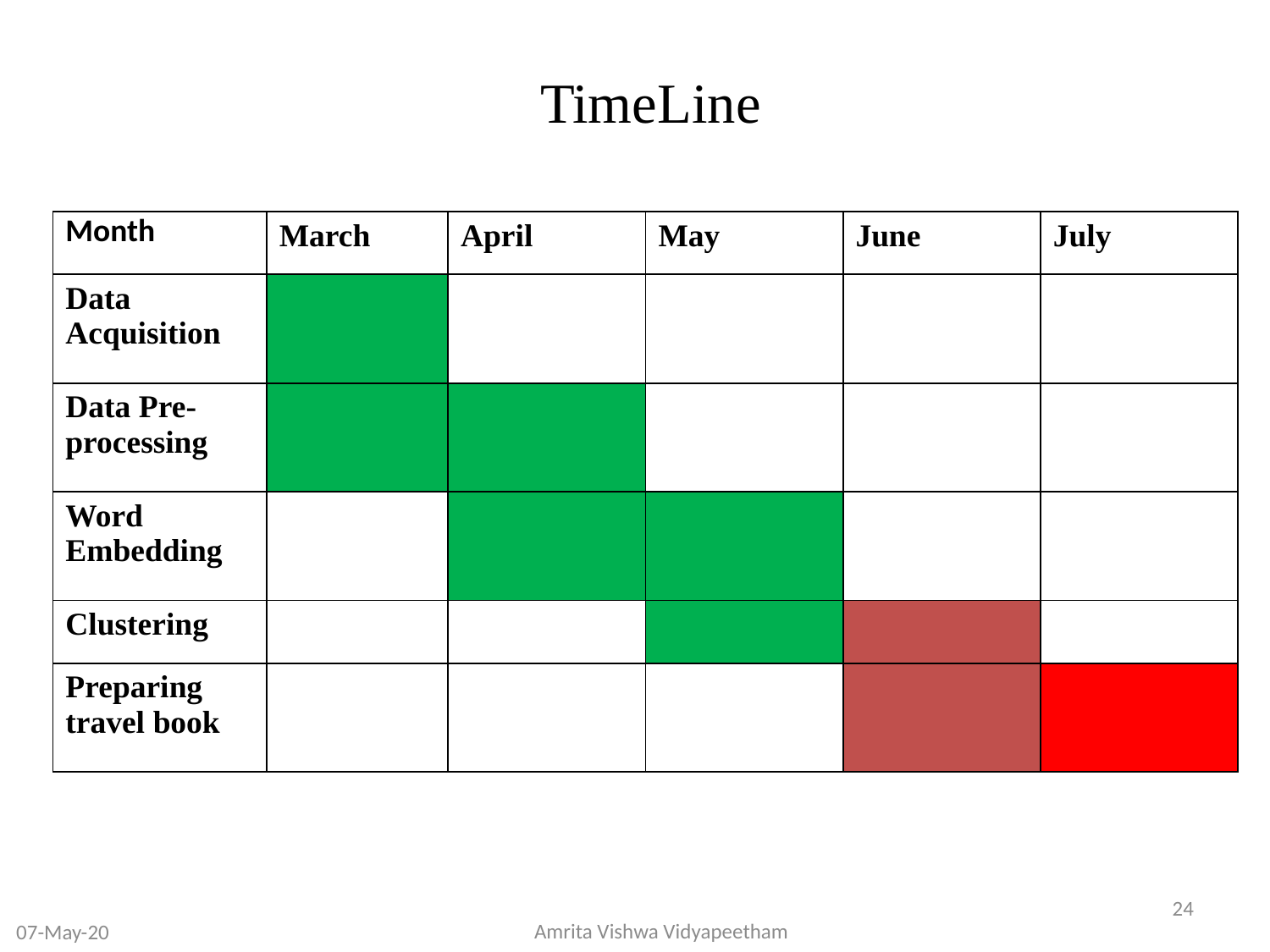

# TimeLine
| Month | March | April | May | June | July |
| --- | --- | --- | --- | --- | --- |
| Data Acquisition |  |  |  |  |  |
| Data Pre-processing |  |  |  |  |  |
| Word Embedding |  |  |  |  |  |
| Clustering |  |  |  |  |  |
| Preparing travel book |  |  |  |  |  |
24
07-May-20
Amrita Vishwa Vidyapeetham